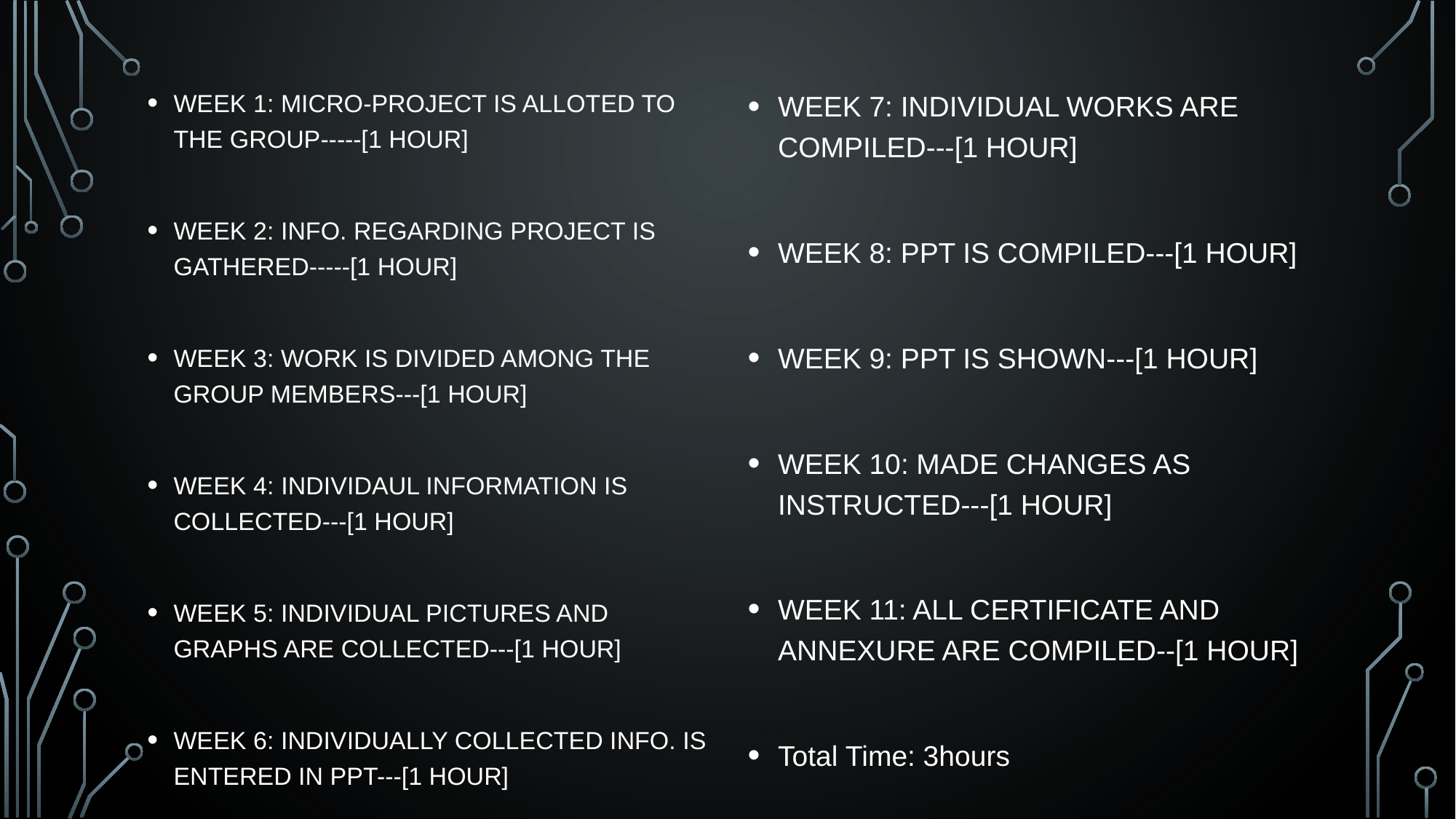

#
WEEK 1: MICRO-PROJECT IS ALLOTED TO THE GROUP-----[1 HOUR]

WEEK 2: INFO. REGARDING PROJECT IS GATHERED-----[1 HOUR]

WEEK 3: WORK IS DIVIDED AMONG THE GROUP MEMBERS---[1 HOUR]

WEEK 4: INDIVIDAUL INFORMATION IS COLLECTED---[1 HOUR]

WEEK 5: INDIVIDUAL PICTURES AND GRAPHS ARE COLLECTED---[1 HOUR]

WEEK 6: INDIVIDUALLY COLLECTED INFO. IS ENTERED IN PPT---[1 HOUR]

WEEK 7: INDIVIDUAL WORKS ARE COMPILED---[1 HOUR]

WEEK 8: PPT IS COMPILED---[1 HOUR]

WEEK 9: PPT IS SHOWN---[1 HOUR]

WEEK 10: MADE CHANGES AS INSTRUCTED---[1 HOUR]

WEEK 11: ALL CERTIFICATE AND ANNEXURE ARE COMPILED--[1 HOUR]

Total Time: 3hours